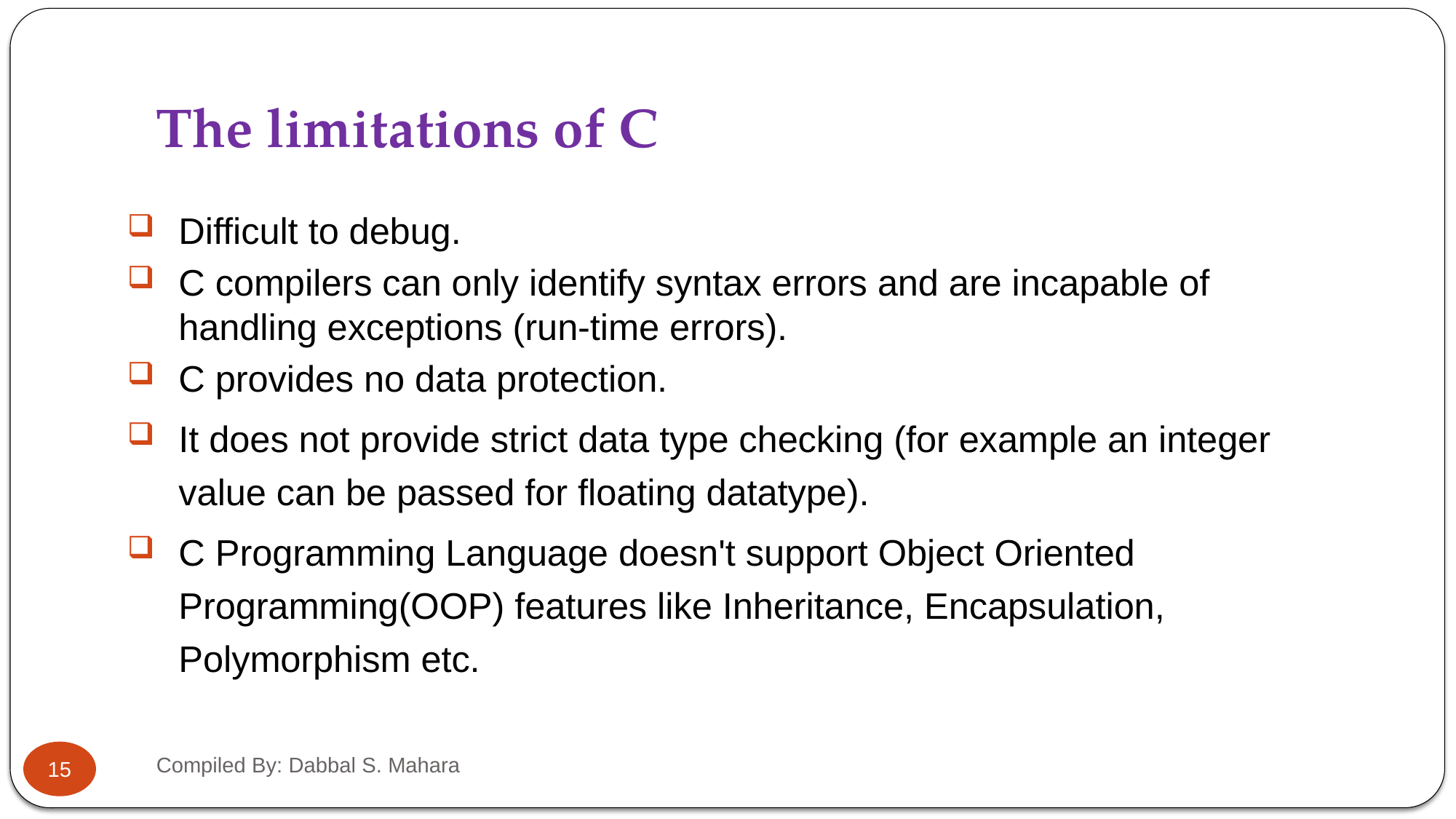

# The limitations of C
Difficult to debug.
C compilers can only identify syntax errors and are incapable of handling exceptions (run-time errors).
C provides no data protection.
It does not provide strict data type checking (for example an integer value can be passed for floating datatype).
C Programming Language doesn't support Object Oriented Programming(OOP) features like Inheritance, Encapsulation, Polymorphism etc.

Compiled By: Dabbal S. Mahara
15